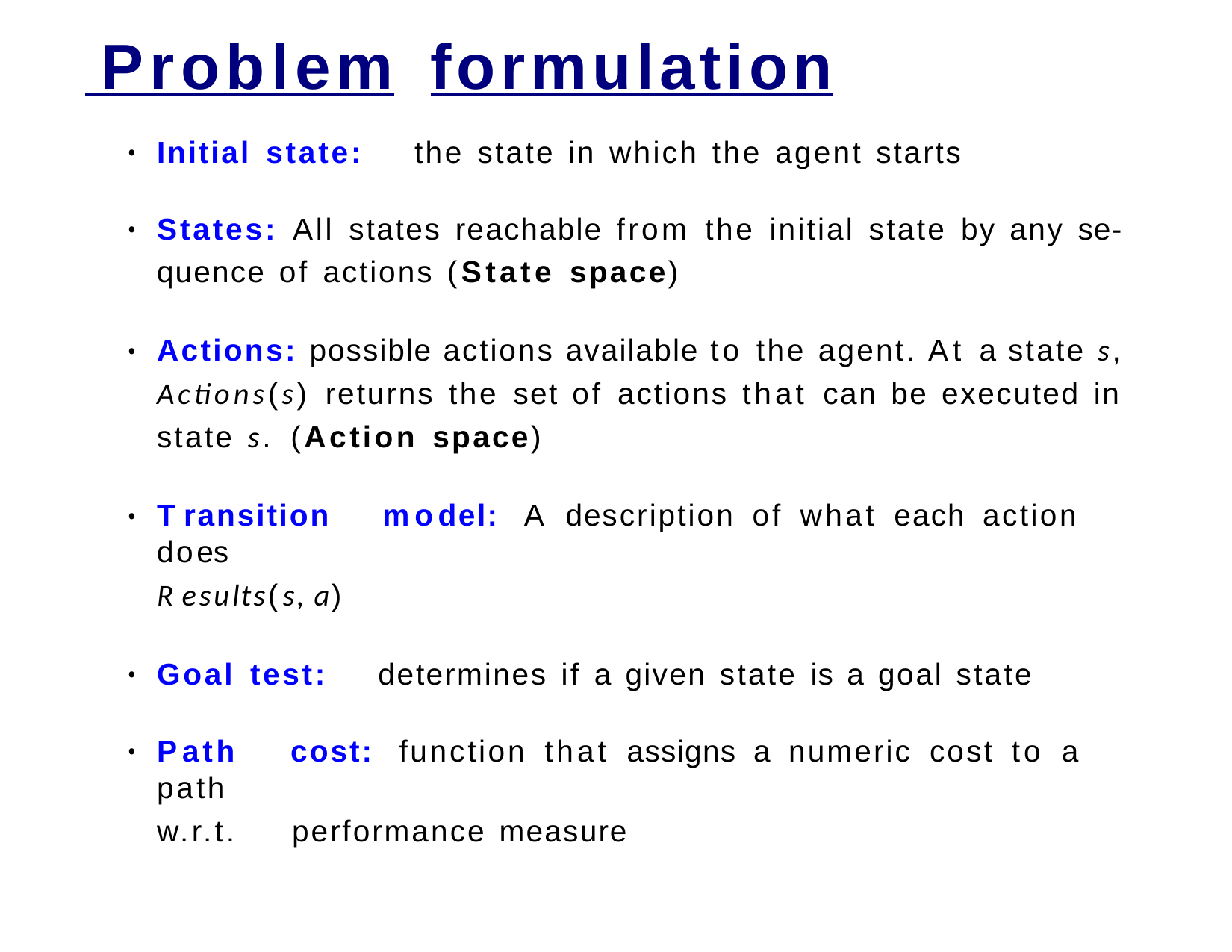

# Problem	formulation
Initial state:	the state in which the agent starts
States: All states reachable from the initial state by any se-  quence of actions (State space)

Actions: possible actions available to the agent. At a state s,  Actions(s) returns the set of actions that can be executed in  state s. (Action space)

Transition	model:	A	description	of	what	each	action	does
Results(s, a)

Goal test:	determines if a given state is a goal state
Path	cost:	function	that	assigns	a	numeric	cost	to	a	path
w.r.t.	performance measure